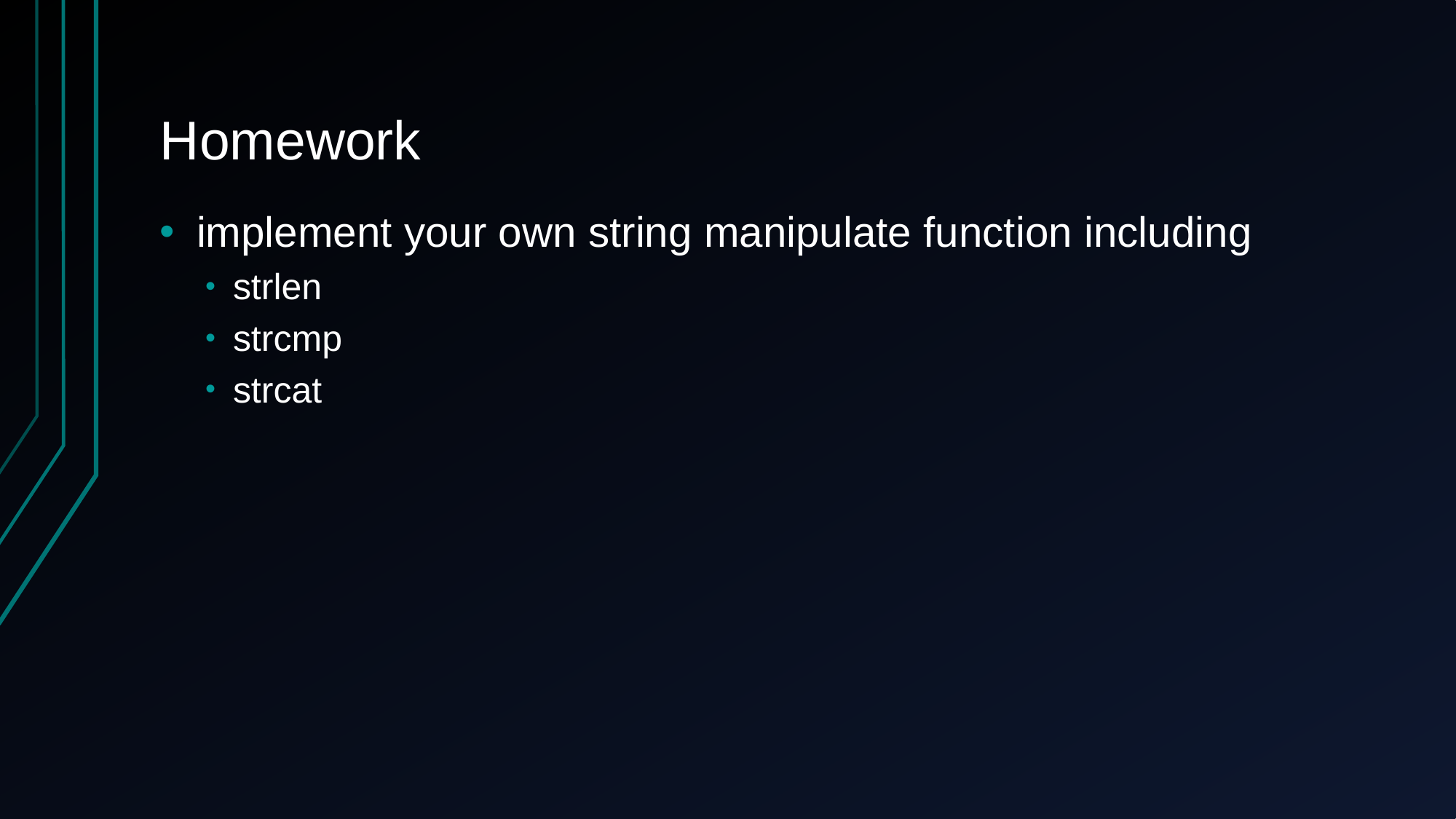

# Homework
implement your own string manipulate function including
strlen
strcmp
strcat